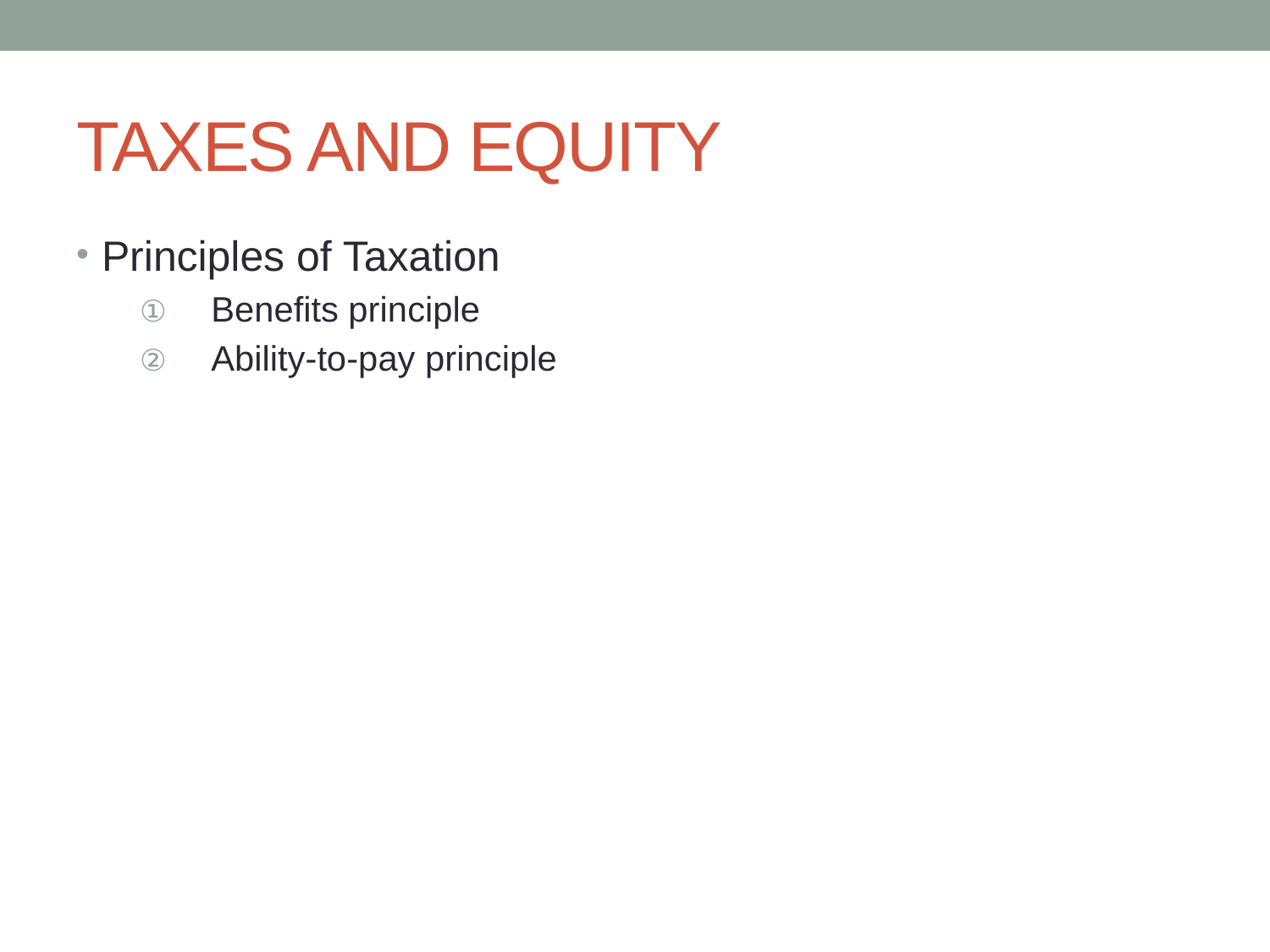

# TAXES AND EQUITY
Principles of Taxation
Benefits principle
Ability-to-pay principle